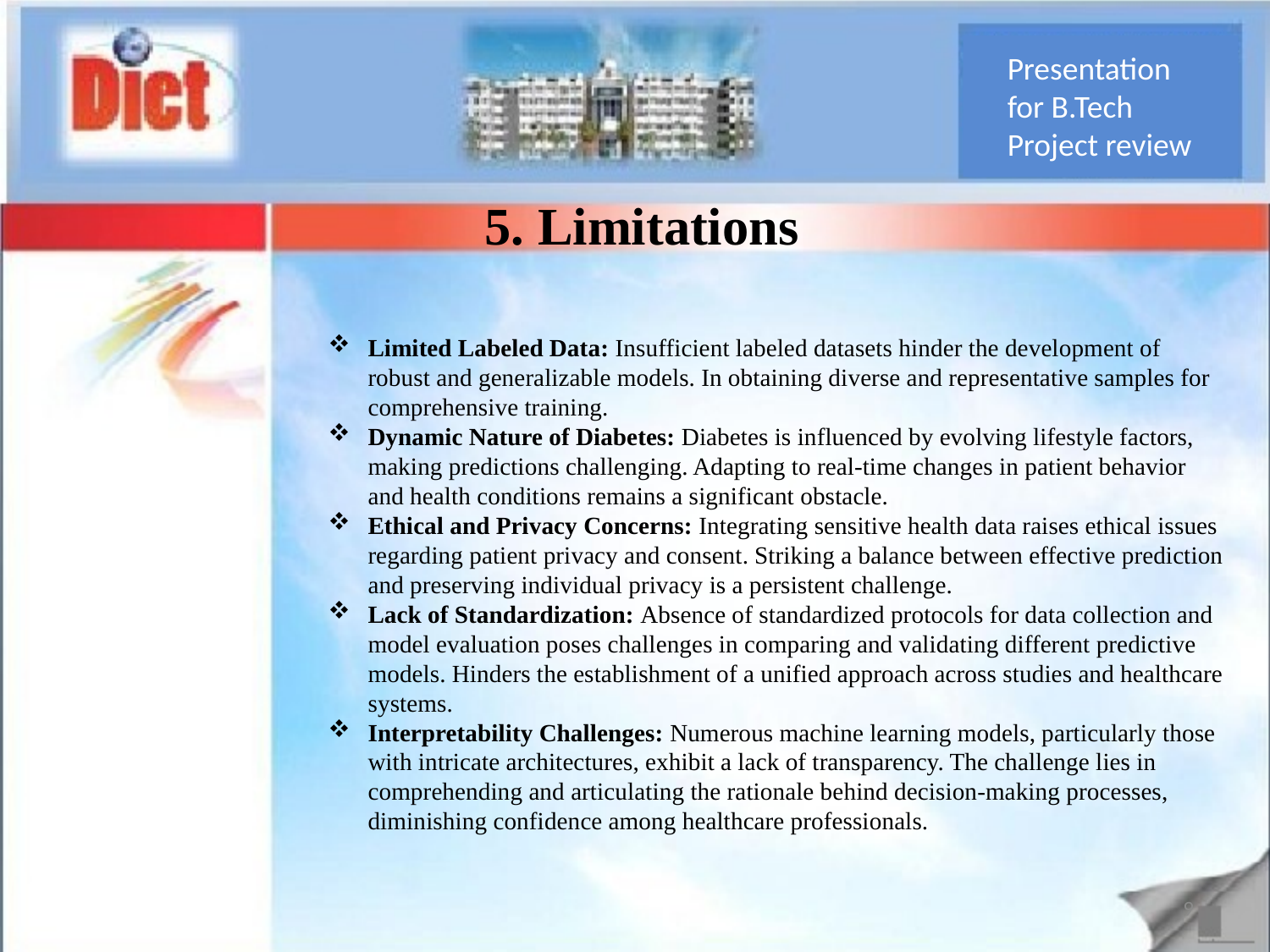

Presentation for B.Tech Project review
 5. Limitations

Limited Labeled Data: Insufficient labeled datasets hinder the development of robust and generalizable models. In obtaining diverse and representative samples for comprehensive training.
Dynamic Nature of Diabetes: Diabetes is influenced by evolving lifestyle factors, making predictions challenging. Adapting to real-time changes in patient behavior and health conditions remains a significant obstacle.
Ethical and Privacy Concerns: Integrating sensitive health data raises ethical issues regarding patient privacy and consent. Striking a balance between effective prediction and preserving individual privacy is a persistent challenge.
Lack of Standardization: Absence of standardized protocols for data collection and model evaluation poses challenges in comparing and validating different predictive models. Hinders the establishment of a unified approach across studies and healthcare systems.
Interpretability Challenges: Numerous machine learning models, particularly those with intricate architectures, exhibit a lack of transparency. The challenge lies in comprehending and articulating the rationale behind decision-making processes, diminishing confidence among healthcare professionals.
9